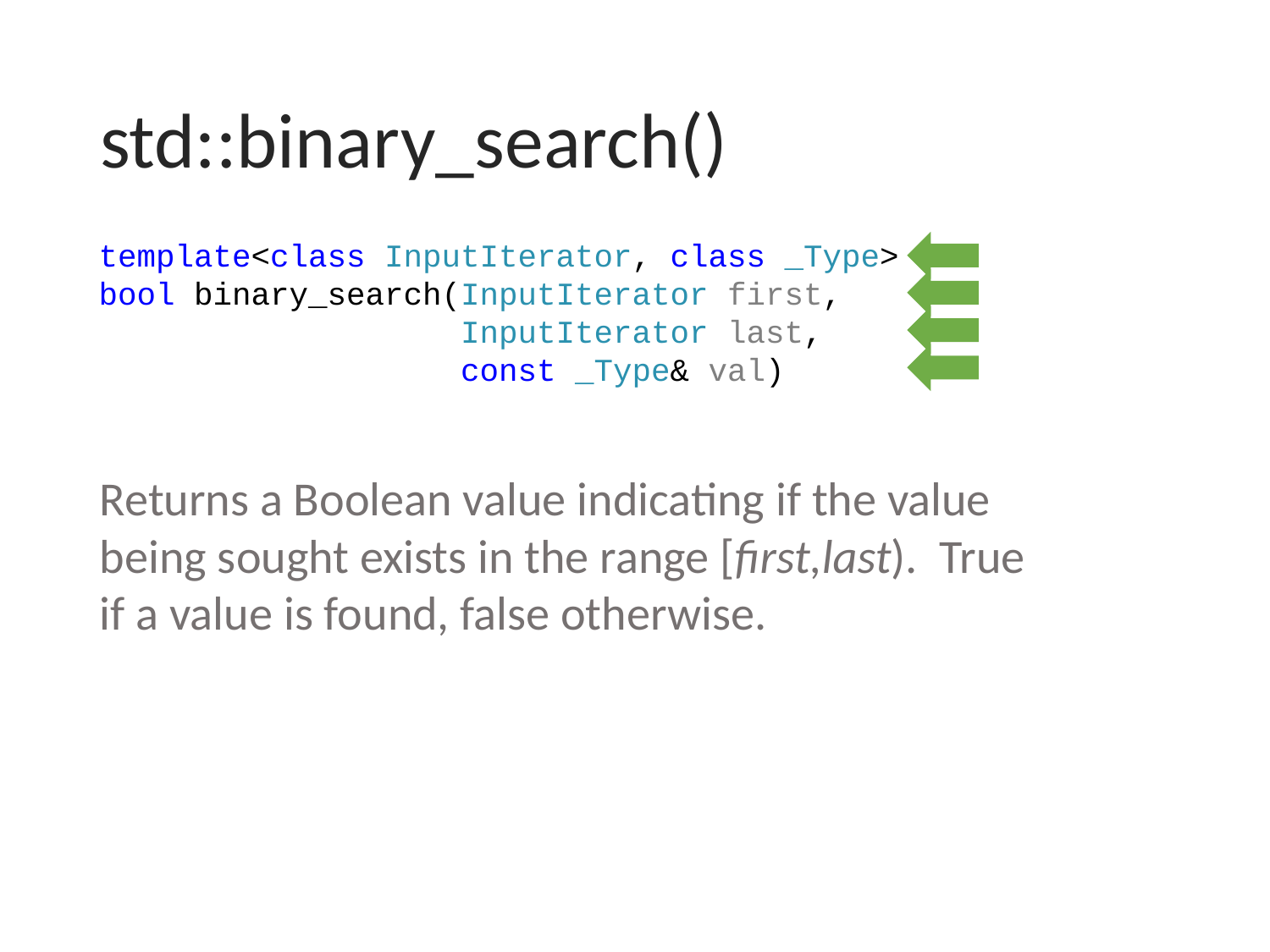

# std::binary_search()

template<class InputIterator, class _Type> 
bool binary_search(InputIterator first,
                   InputIterator last,
                   const _Type& val)

Returns a Boolean value indicating if the value being sought exists in the range [first,last).  True if a value is found, false otherwise.